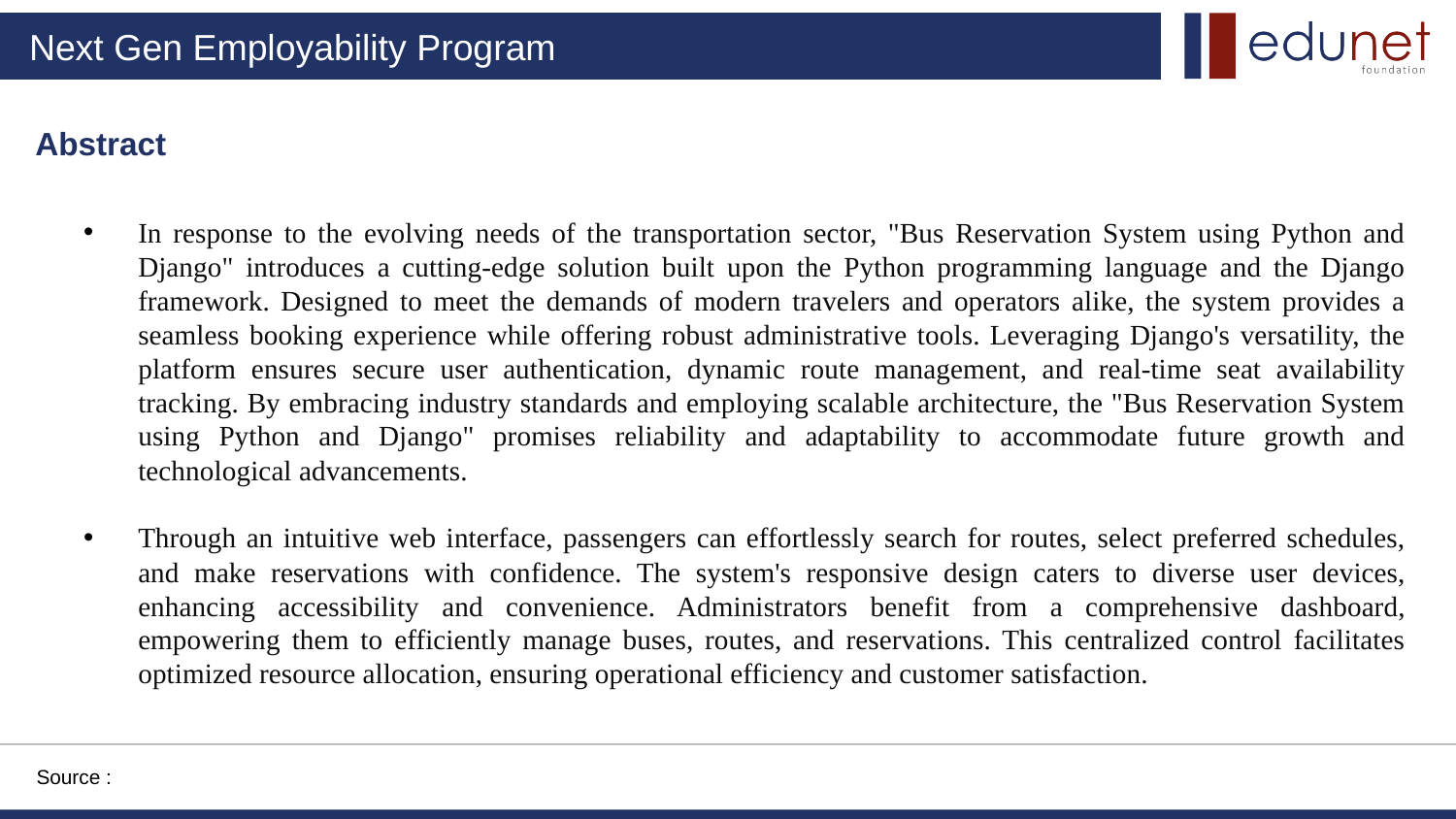

Abstract
In response to the evolving needs of the transportation sector, "Bus Reservation System using Python and Django" introduces a cutting-edge solution built upon the Python programming language and the Django framework. Designed to meet the demands of modern travelers and operators alike, the system provides a seamless booking experience while offering robust administrative tools. Leveraging Django's versatility, the platform ensures secure user authentication, dynamic route management, and real-time seat availability tracking. By embracing industry standards and employing scalable architecture, the "Bus Reservation System using Python and Django" promises reliability and adaptability to accommodate future growth and technological advancements.

Through an intuitive web interface, passengers can effortlessly search for routes, select preferred schedules, and make reservations with confidence. The system's responsive design caters to diverse user devices, enhancing accessibility and convenience. Administrators benefit from a comprehensive dashboard, empowering them to efficiently manage buses, routes, and reservations. This centralized control facilitates optimized resource allocation, ensuring operational efficiency and customer satisfaction.

Source :